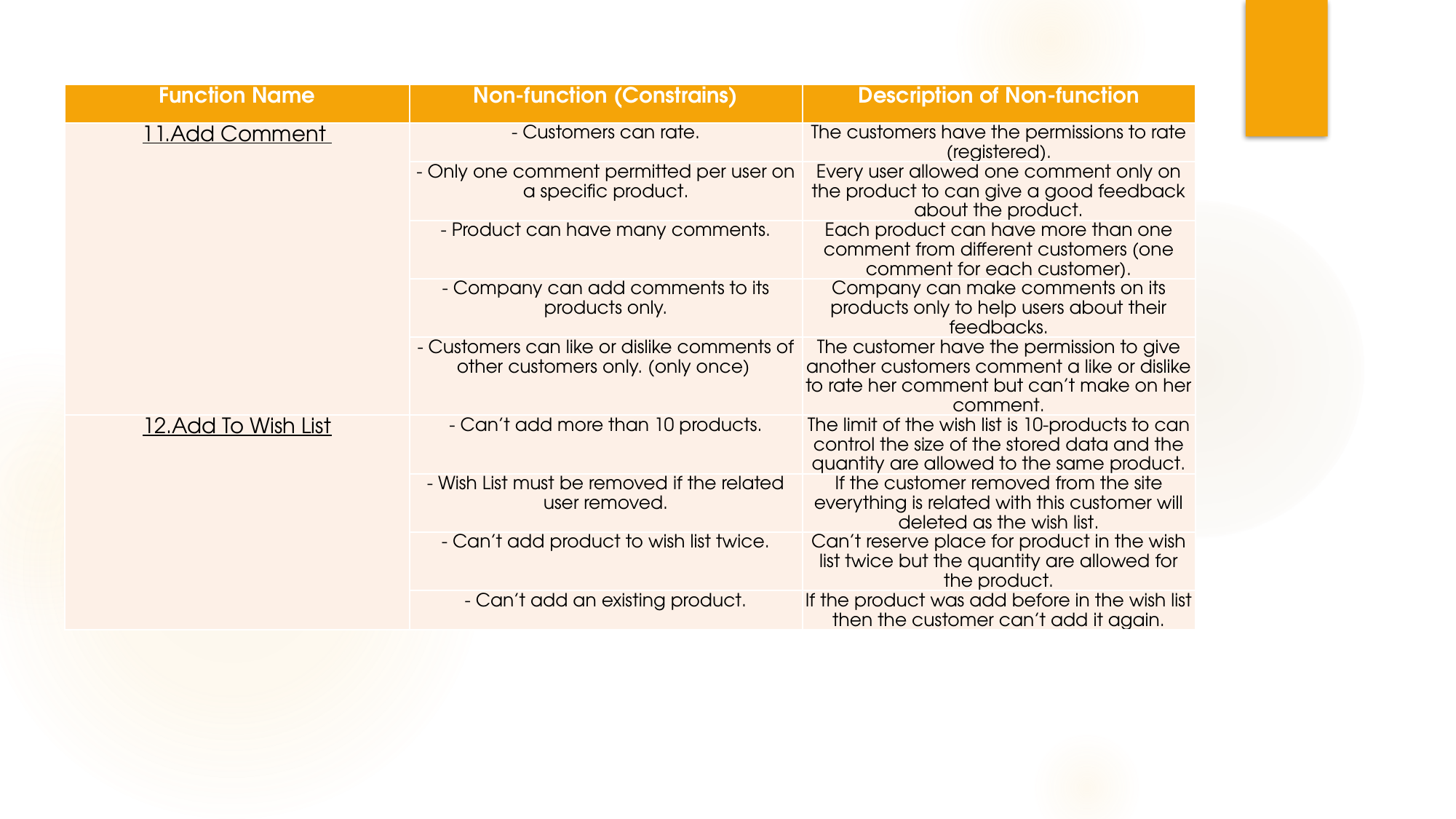

| Function Name | Non-function (Constrains) | Description of Non-function |
| --- | --- | --- |
| 11.Add Comment | - Customers can rate. | The customers have the permissions to rate (registered). |
| --- | --- | --- |
|  | - Only one comment permitted per user on a specific product. | Every user allowed one comment only on the product to can give a good feedback about the product. |
|  | - Product can have many comments. | Each product can have more than one comment from different customers (one comment for each customer). |
|  | - Company can add comments to its products only. | Company can make comments on its products only to help users about their feedbacks. |
|  | - Customers can like or dislike comments of other customers only. (only once) | The customer have the permission to give another customers comment a like or dislike to rate her comment but can’t make on her comment. |
| 12.Add To Wish List | - Can’t add more than 10 products. | The limit of the wish list is 10-products to can control the size of the stored data and the quantity are allowed to the same product. |
|  | - Wish List must be removed if the related user removed. | If the customer removed from the site everything is related with this customer will deleted as the wish list. |
|  | - Can’t add product to wish list twice. | Can’t reserve place for product in the wish list twice but the quantity are allowed for the product. |
|  | - Can’t add an existing product. | If the product was add before in the wish list then the customer can’t add it again. |